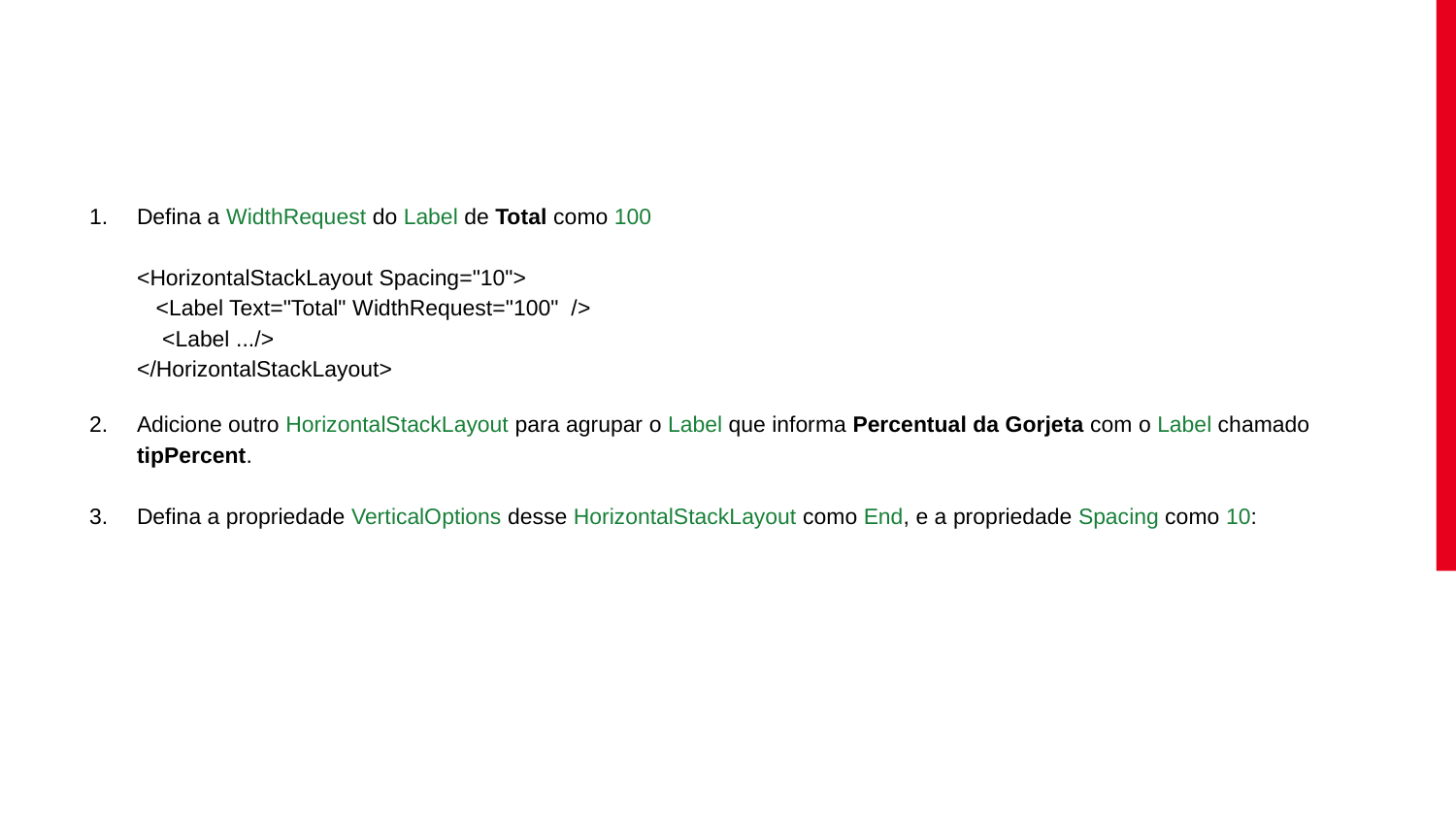

#
Defina a WidthRequest do Label de Total como 100
<HorizontalStackLayout Spacing="10">
   <Label Text="Total" WidthRequest="100"  />
    <Label .../>
</HorizontalStackLayout>
Adicione outro HorizontalStackLayout para agrupar o Label que informa Percentual da Gorjeta com o Label chamado tipPercent.
Defina a propriedade VerticalOptions desse HorizontalStackLayout como End, e a propriedade Spacing como 10: